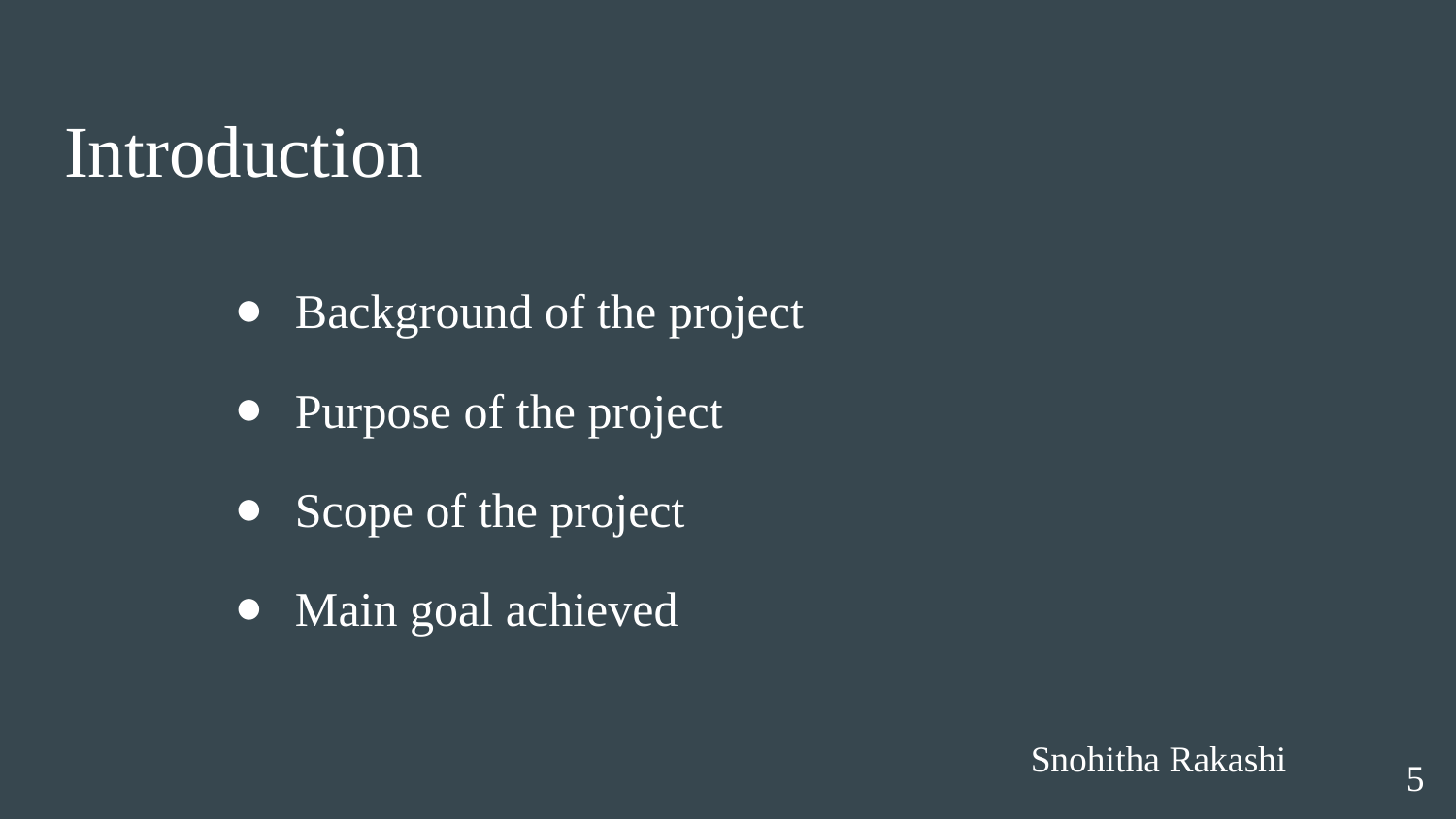

# Introduction
Background of the project
Purpose of the project
Scope of the project
Main goal achieved

Snohitha Rakashi
5